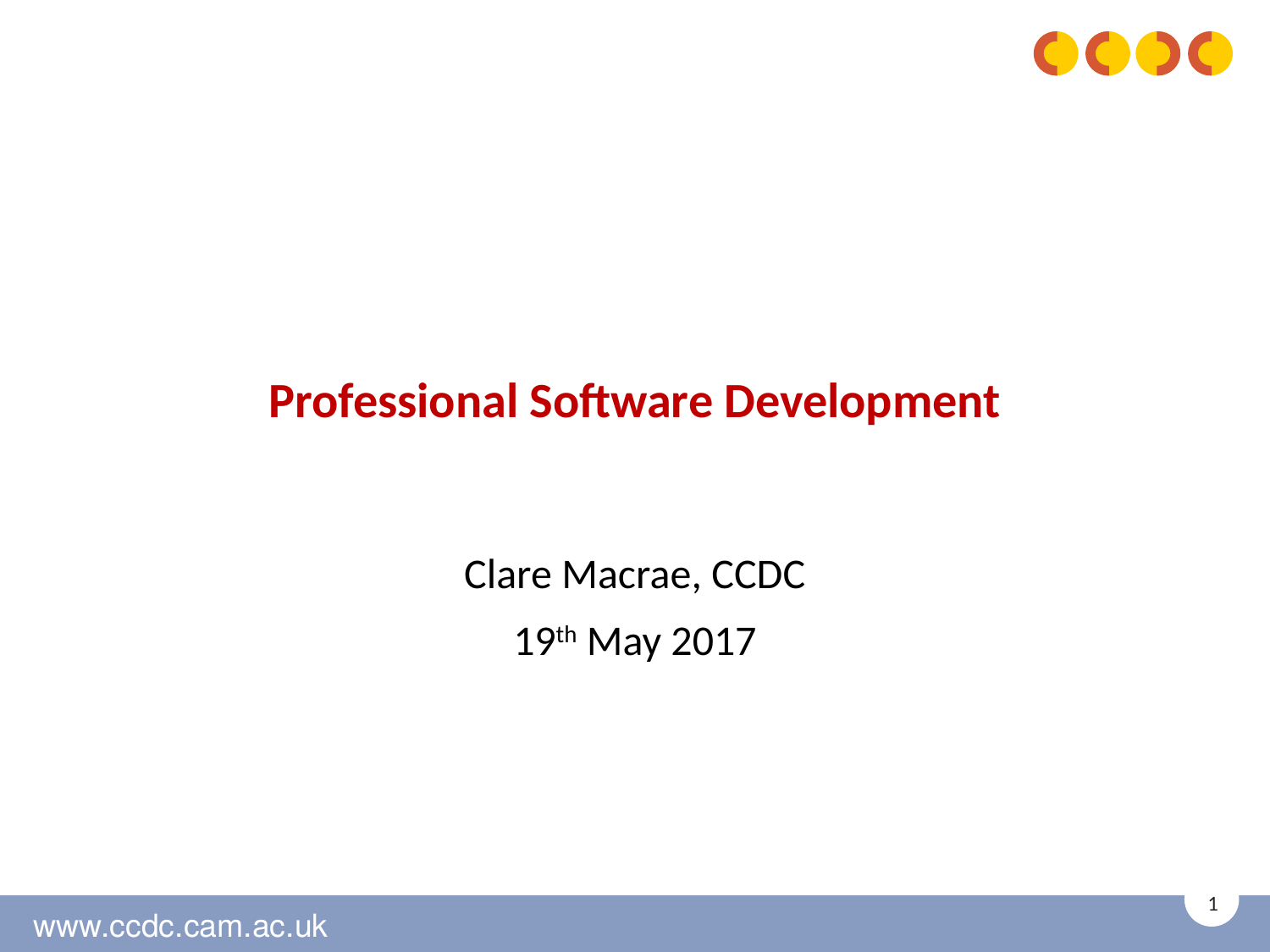

# Professional Software Development
Clare Macrae, CCDC
19th May 2017